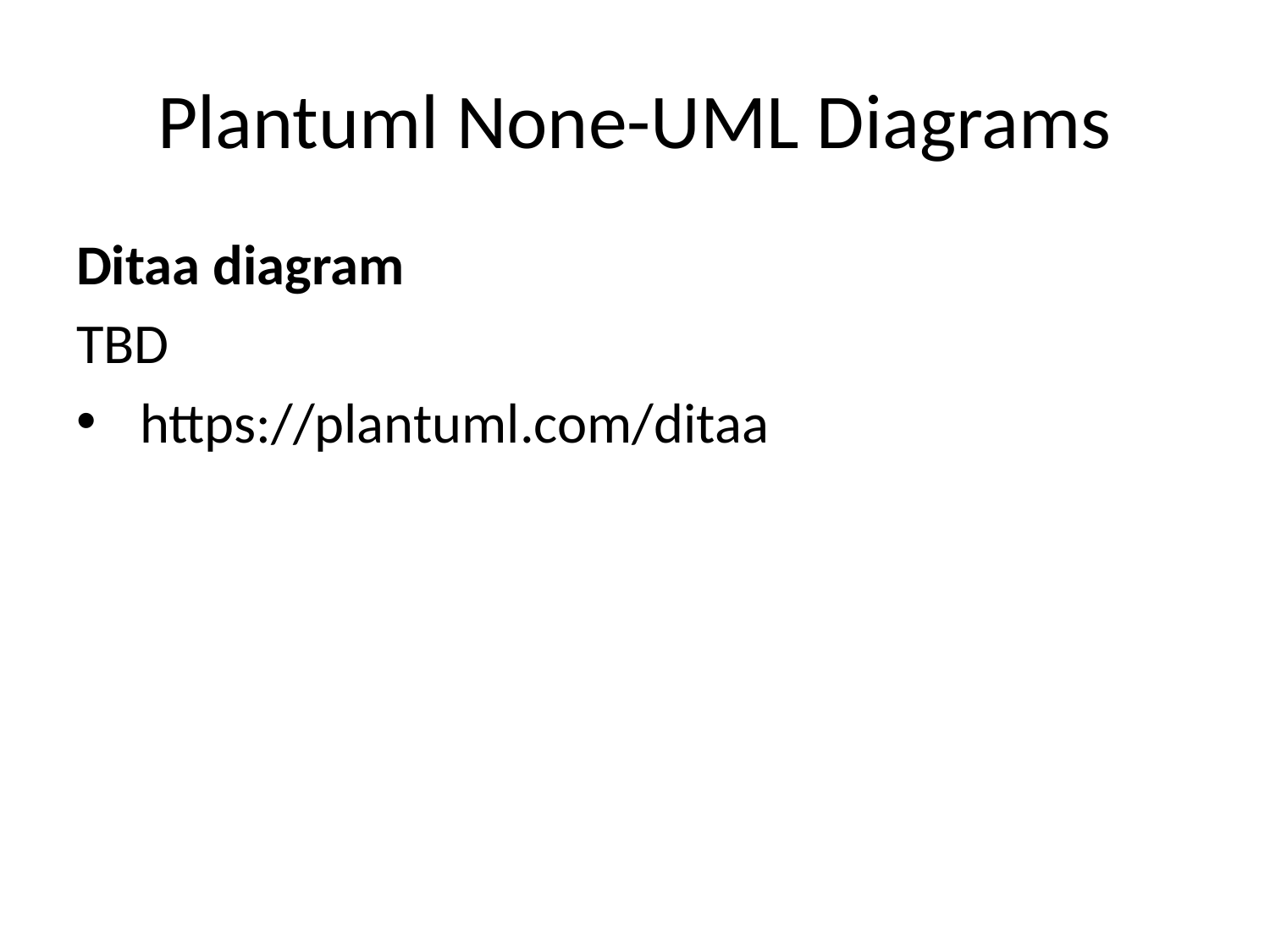

# Plantuml None-UML Diagrams
Ditaa diagram
TBD
https://plantuml.com/ditaa